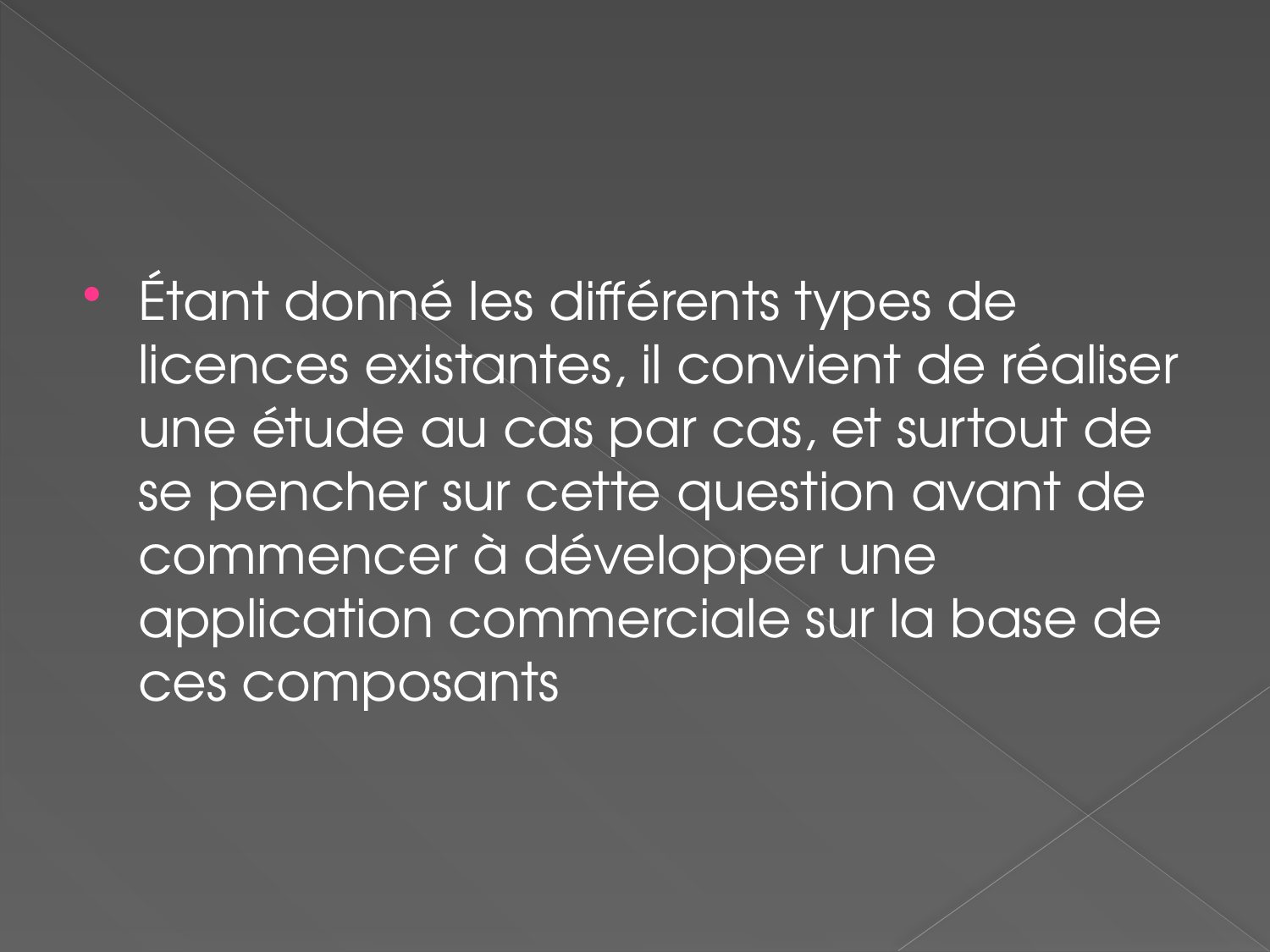

#
Étant donné les différents types de licences existantes, il convient de réaliser une étude au cas par cas, et surtout de se pencher sur cette question avant de commencer à développer une application commerciale sur la base de ces composants